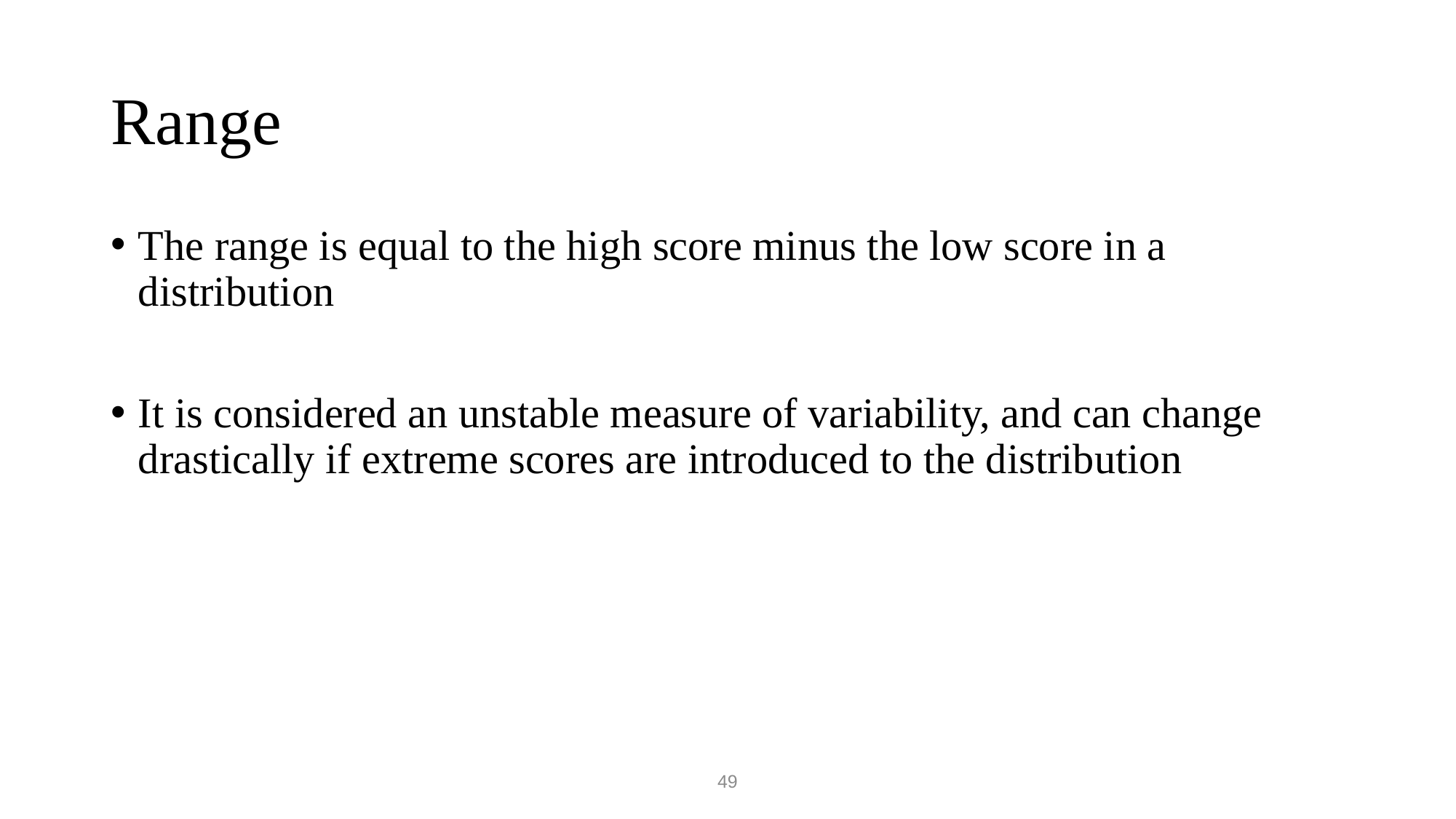

# Range
The range is equal to the high score minus the low score in a distribution

It is considered an unstable measure of variability, and can change drastically if extreme scores are introduced to the distribution
49